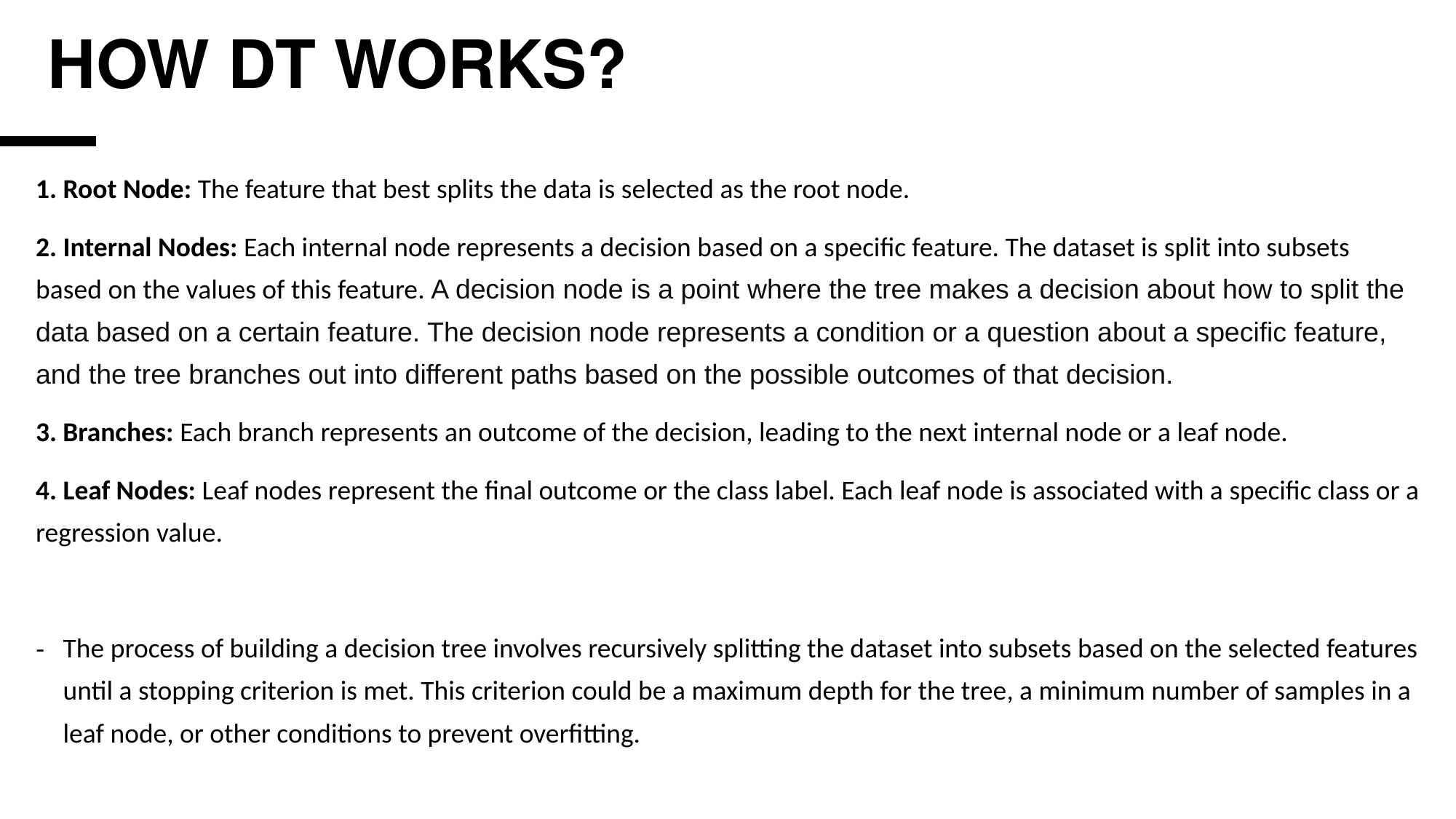

# HOW DT WORKS?
1. Root Node: The feature that best splits the data is selected as the root node.
2. Internal Nodes: Each internal node represents a decision based on a specific feature. The dataset is split into subsets based on the values of this feature. A decision node is a point where the tree makes a decision about how to split the data based on a certain feature. The decision node represents a condition or a question about a specific feature, and the tree branches out into different paths based on the possible outcomes of that decision.
3. Branches: Each branch represents an outcome of the decision, leading to the next internal node or a leaf node.
4. Leaf Nodes: Leaf nodes represent the final outcome or the class label. Each leaf node is associated with a specific class or a regression value.

The process of building a decision tree involves recursively splitting the dataset into subsets based on the selected features until a stopping criterion is met. This criterion could be a maximum depth for the tree, a minimum number of samples in a leaf node, or other conditions to prevent overfitting.